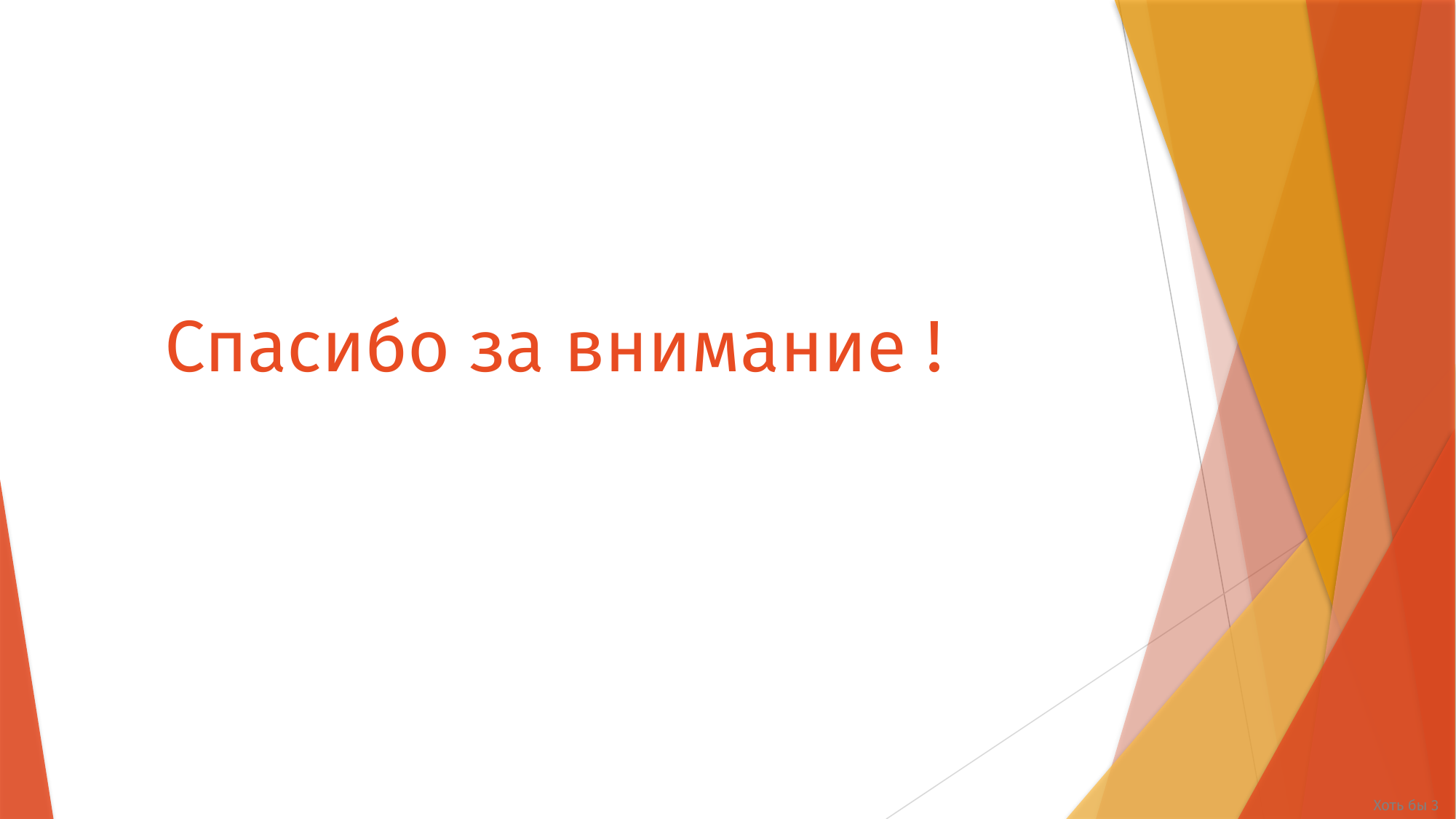

# Спасибо за внимание !
Хоть бы 3